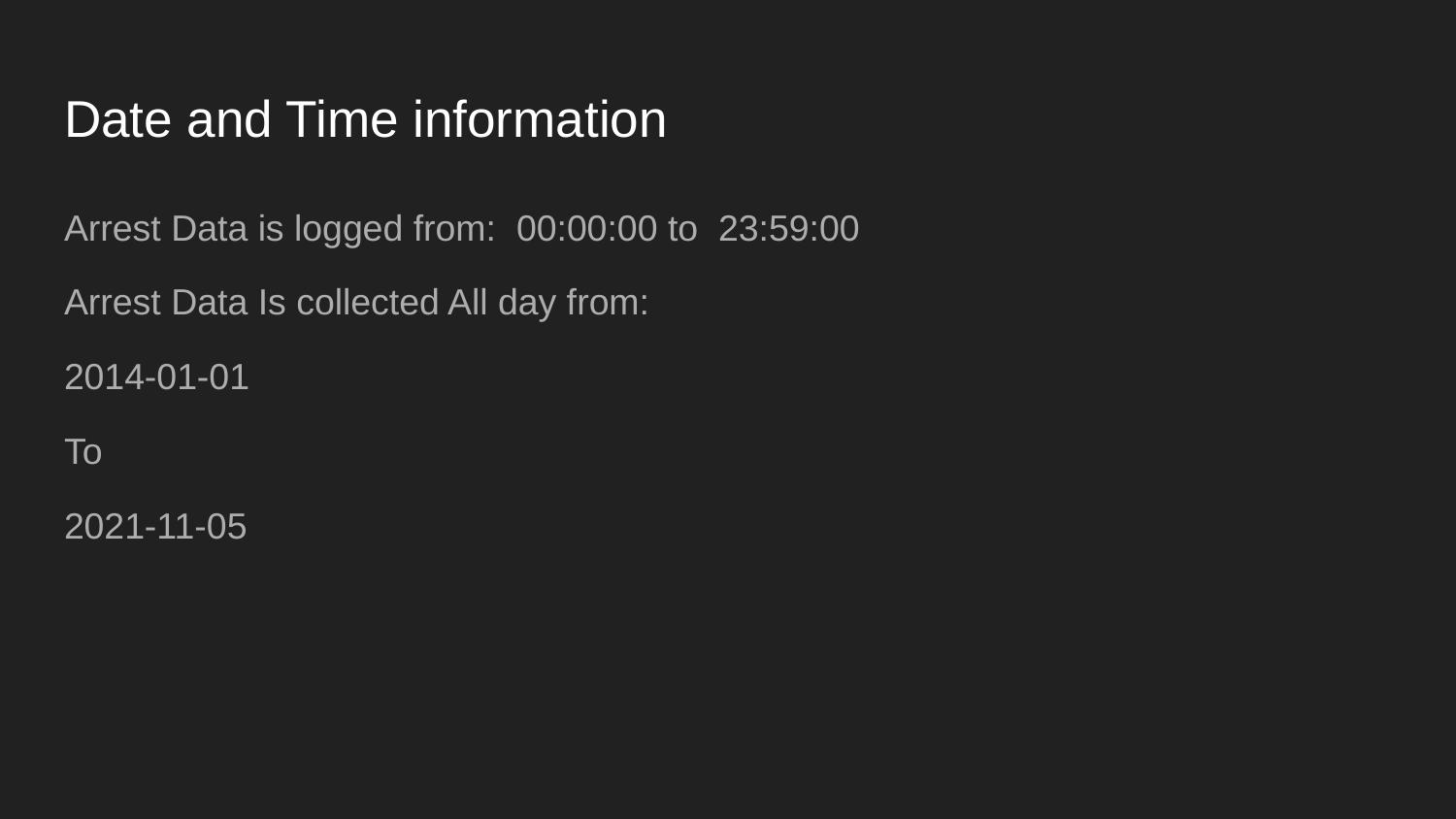

# Date and Time information
Arrest Data is logged from:  00:00:00 to  23:59:00
Arrest Data Is collected All day from:
2014-01-01
To
2021-11-05